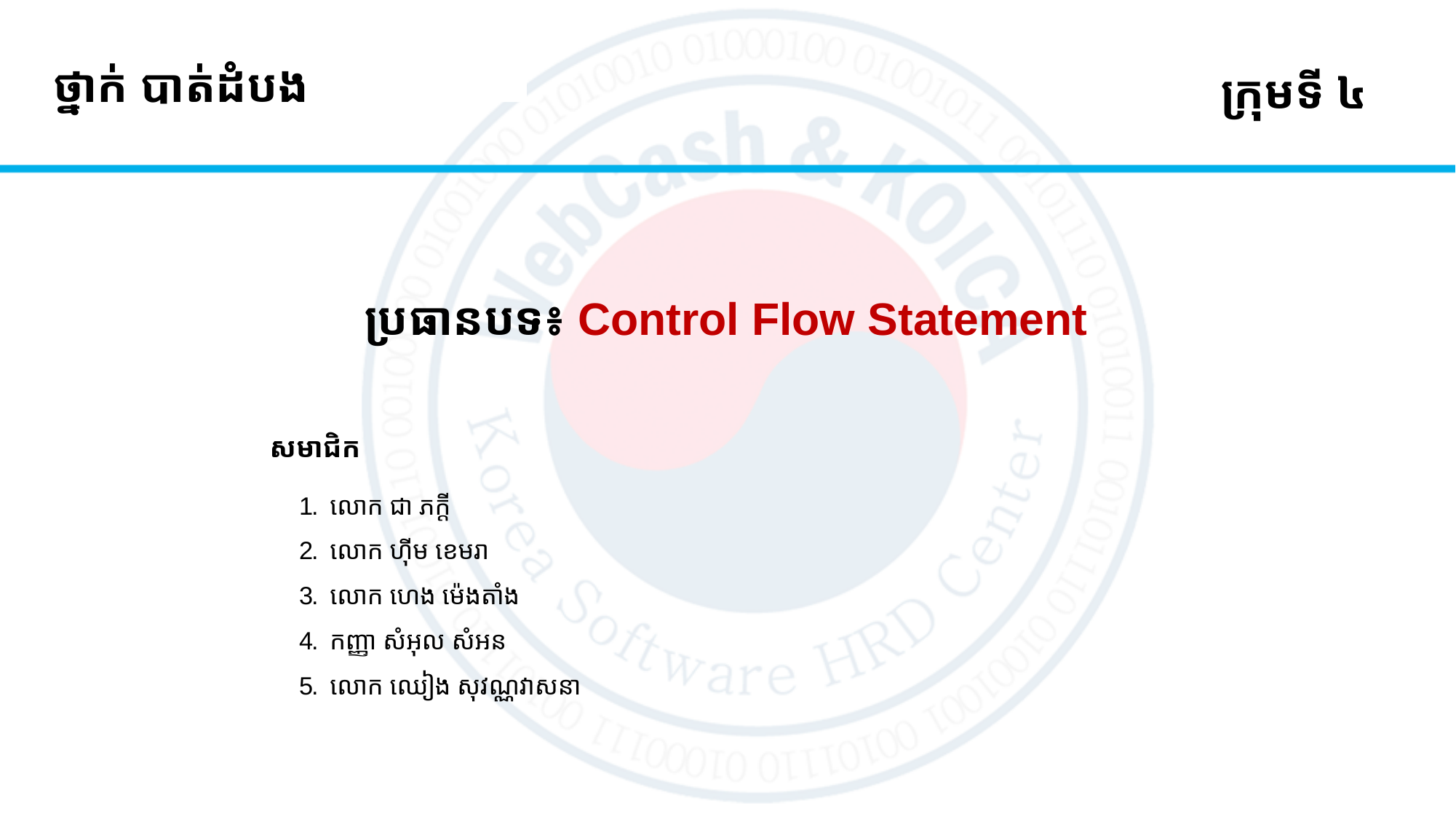

# ថ្នាក់ បាត់ដំបង
ក្រុមទី ៤

ប្រធានបទ៖ Control Flow Statement

សមាជិក
លោក ជា ភក្តី
លោក ហ៊ីម​ ខេមរា
លោក ហេង ម៉េងតាំង
កញ្ញា សំអុល​ សំអន
លោក ឈៀង សុវណ្ណវាសនា